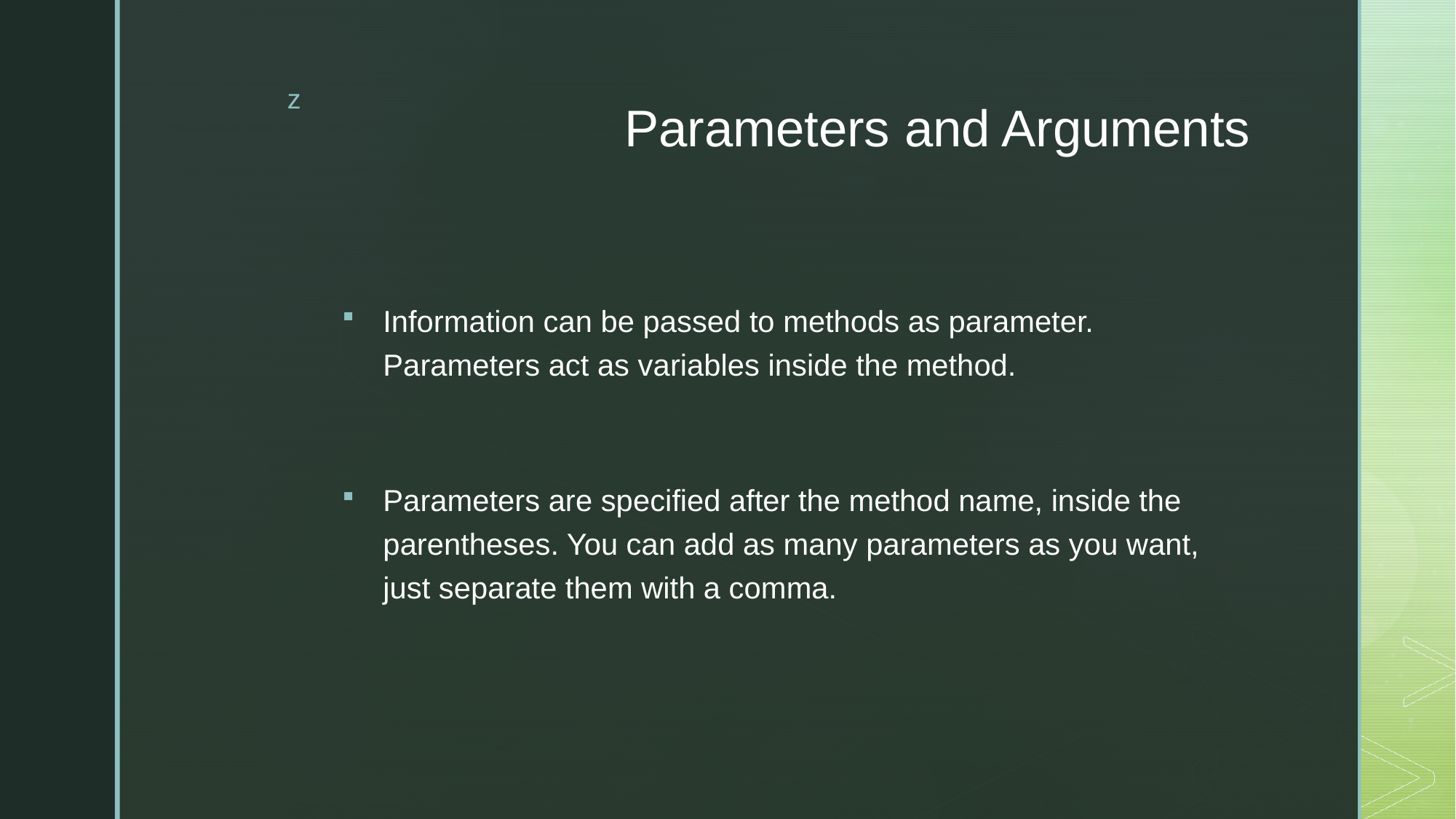

# Parameters and Arguments
Information can be passed to methods as parameter. Parameters act as variables inside the method.

Parameters are specified after the method name, inside the parentheses. You can add as many parameters as you want, just separate them with a comma.